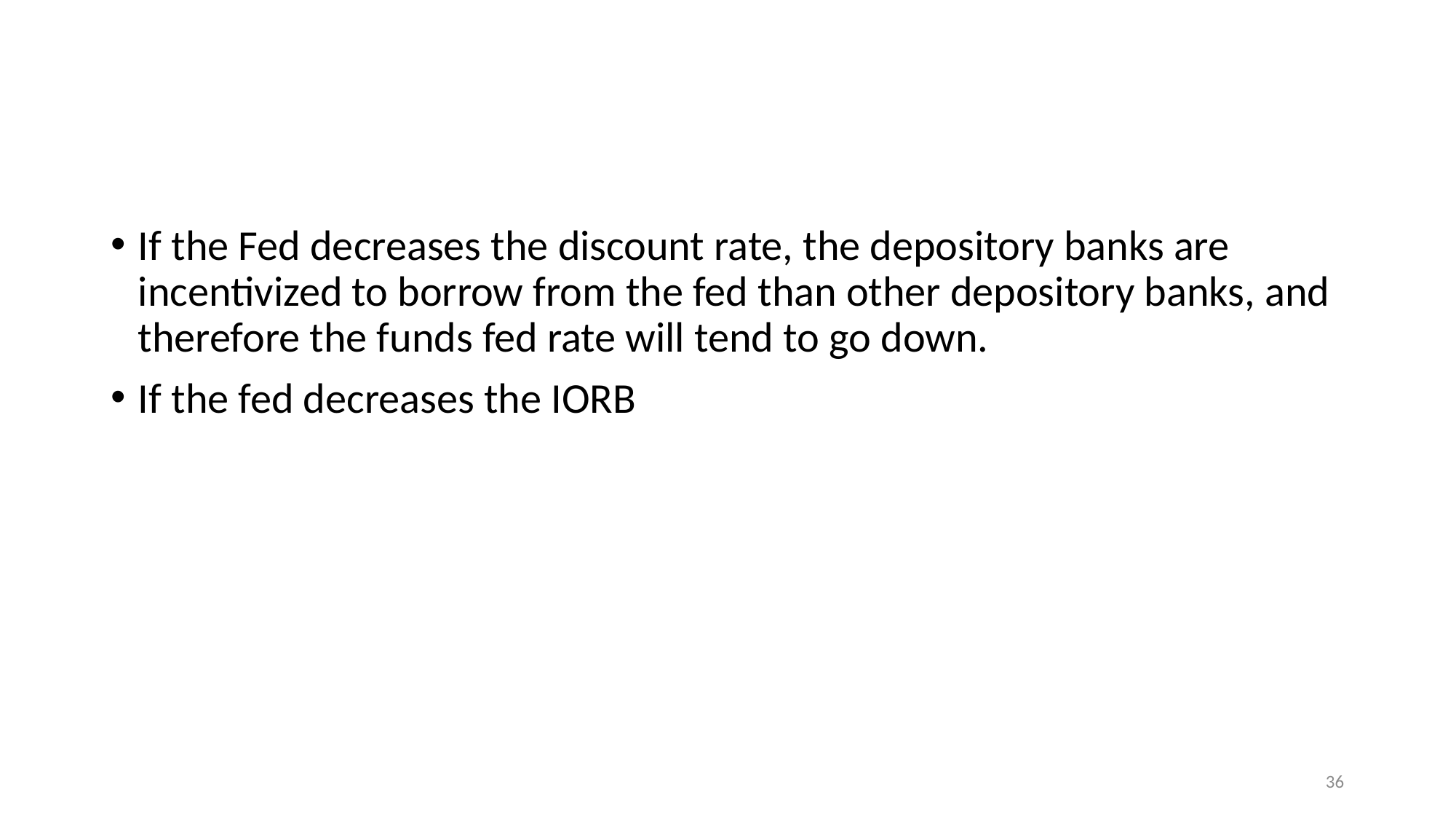

#
If the Fed decreases the discount rate, the depository banks are incentivized to borrow from the fed than other depository banks, and therefore the funds fed rate will tend to go down.
If the fed decreases the IORB
36